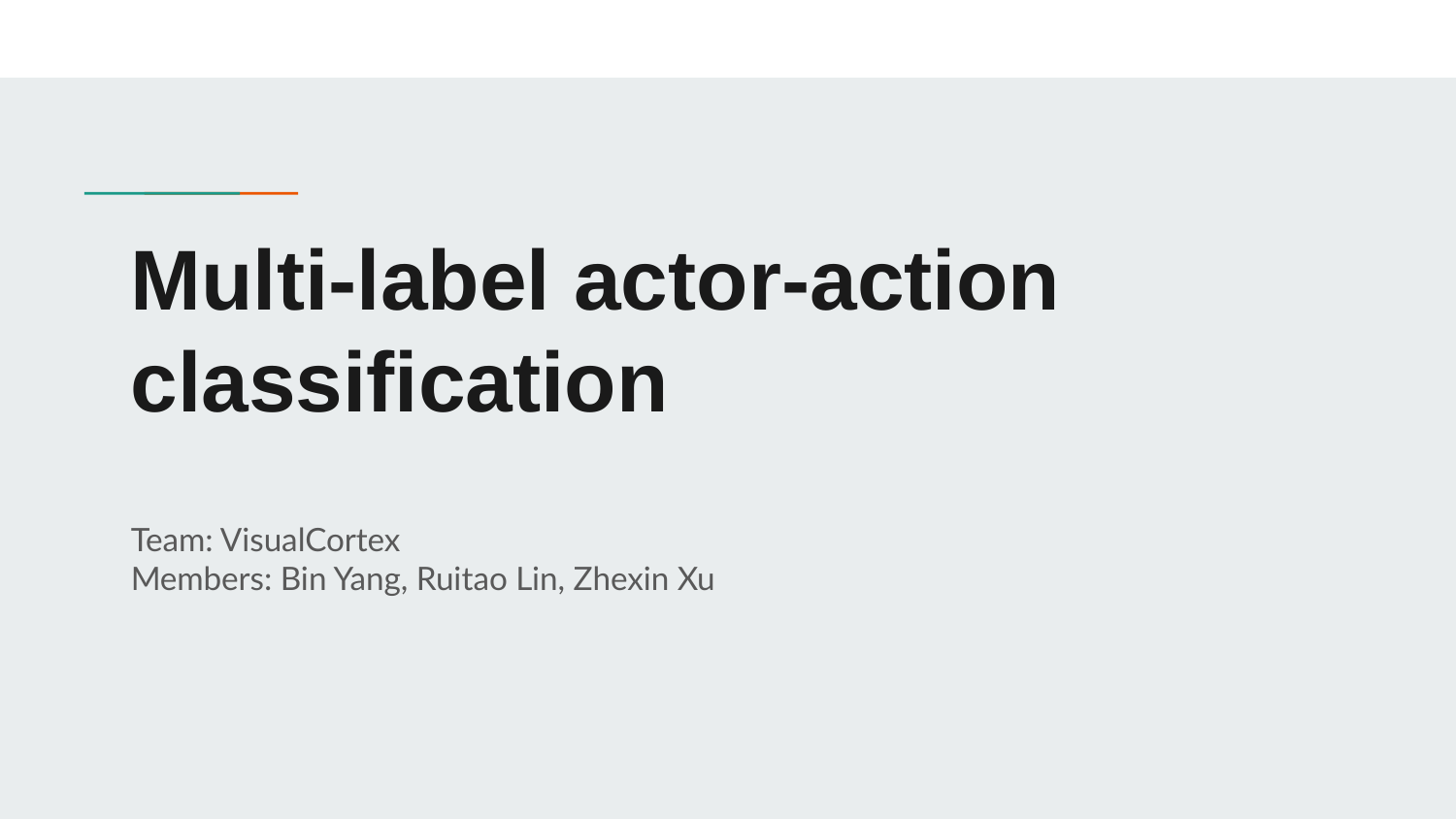

# Multi-label actor-action classification
Team: VisualCortex
Members: Bin Yang, Ruitao Lin, Zhexin Xu